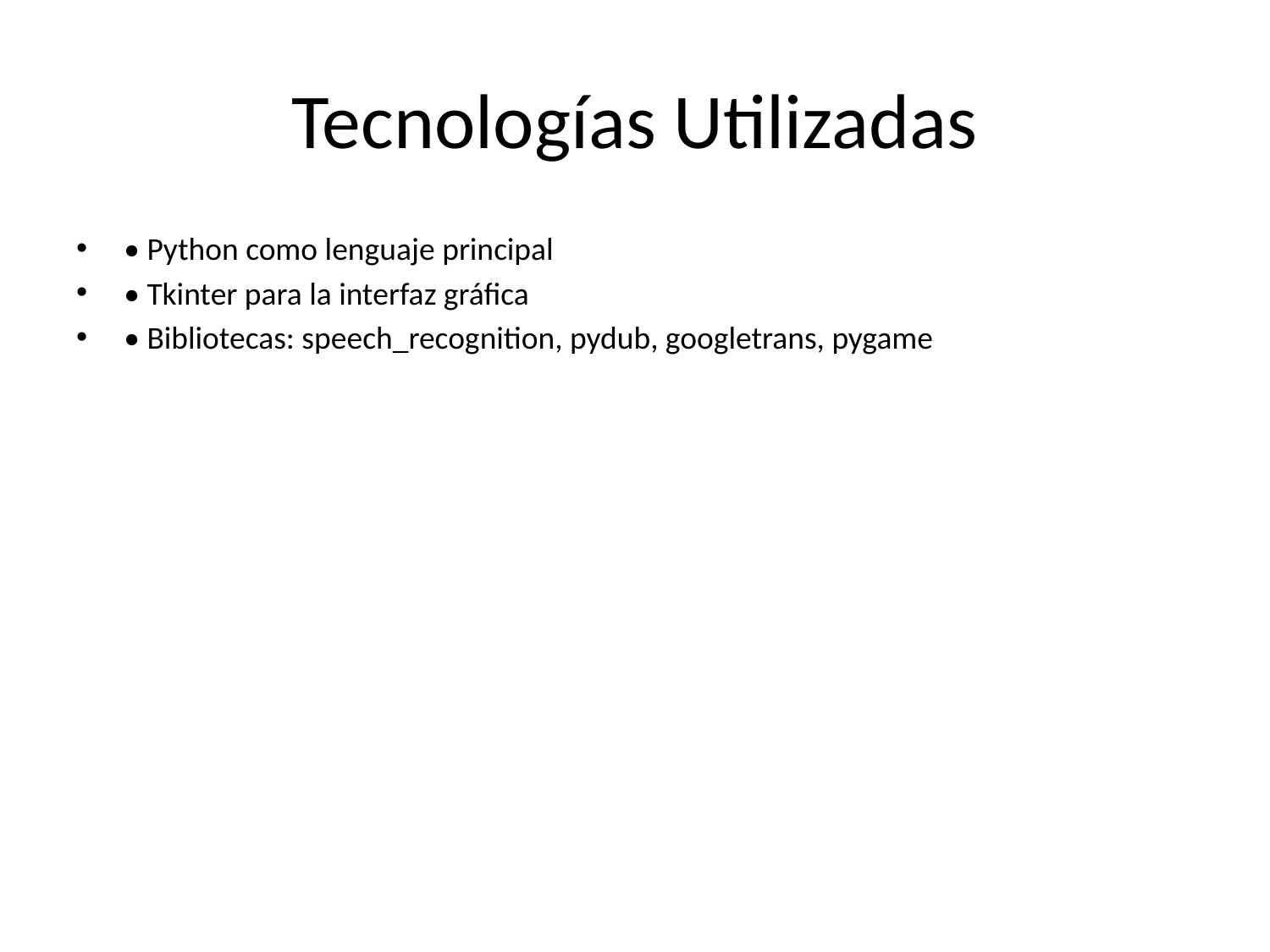

# Tecnologías Utilizadas
• Python como lenguaje principal
• Tkinter para la interfaz gráfica
• Bibliotecas: speech_recognition, pydub, googletrans, pygame